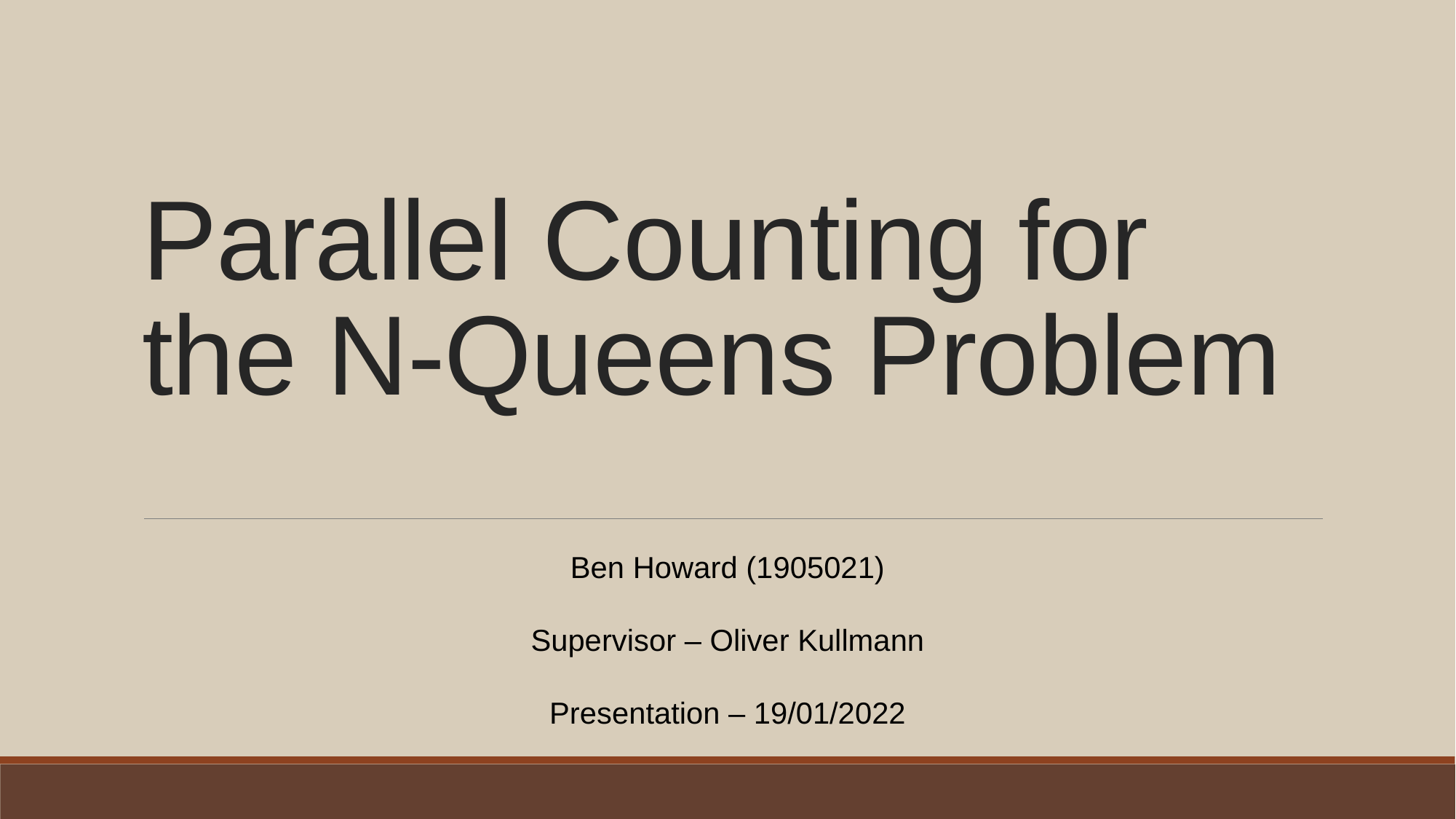

# Parallel Counting for the N-Queens Problem
Ben Howard (1905021)

Supervisor – Oliver Kullmann

Presentation – 19/01/2022